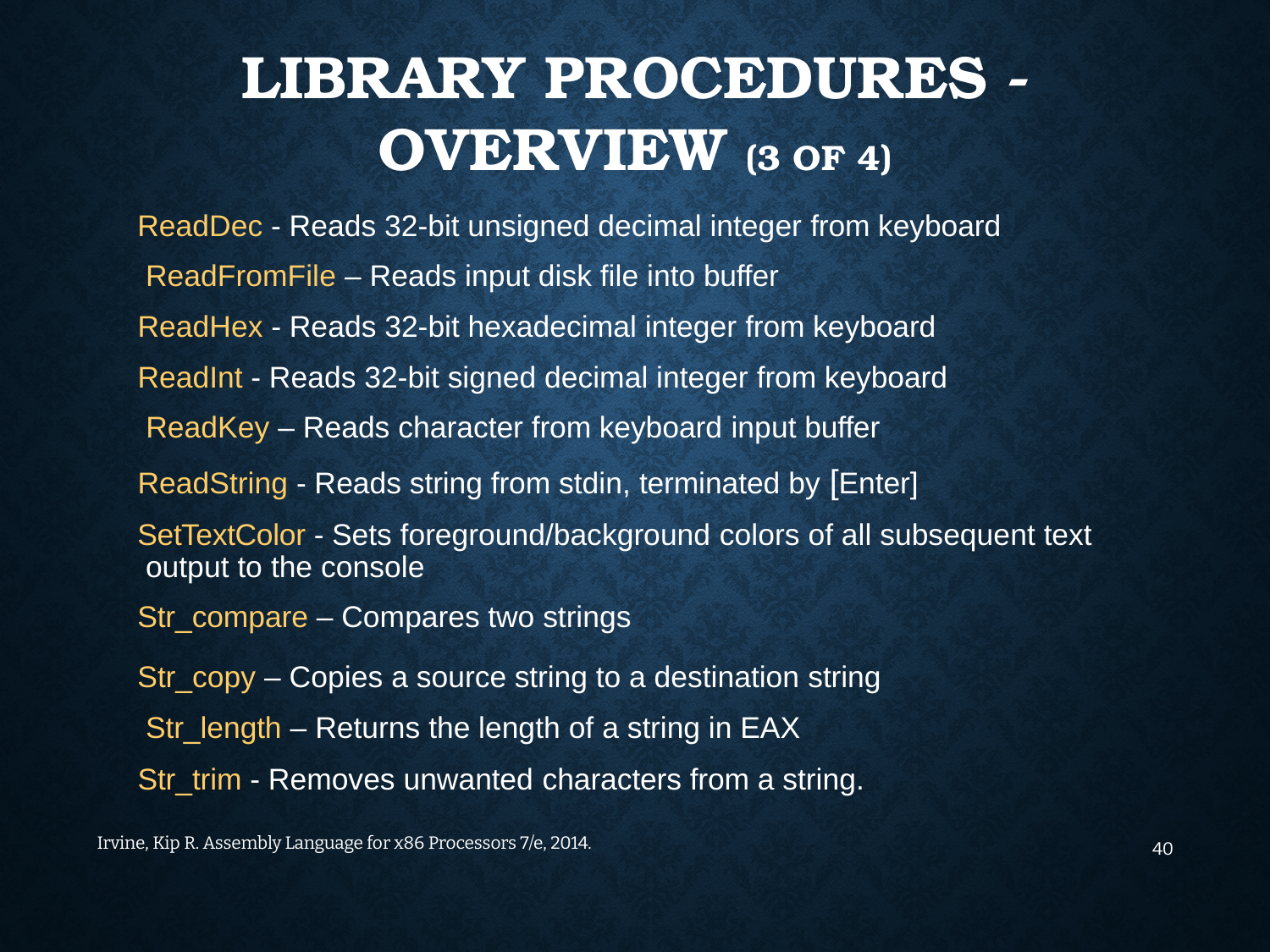

# Library Procedures - Overview (3 of 4)
ReadDec - Reads 32-bit unsigned decimal integer from keyboard  ReadFromFile – Reads input disk file into buffer
ReadHex - Reads 32-bit hexadecimal integer from keyboard  ReadInt - Reads 32-bit signed decimal integer from keyboard  ReadKey – Reads character from keyboard input buffer
ReadString - Reads string from stdin, terminated by [Enter]
SetTextColor - Sets foreground/background colors of all subsequent text  output to the console
Str_compare – Compares two strings
Str_copy – Copies a source string to a destination string  Str_length – Returns the length of a string in EAX  Str_trim - Removes unwanted characters from a string.
Irvine, Kip R. Assembly Language for x86 Processors 7/e, 2014.
40